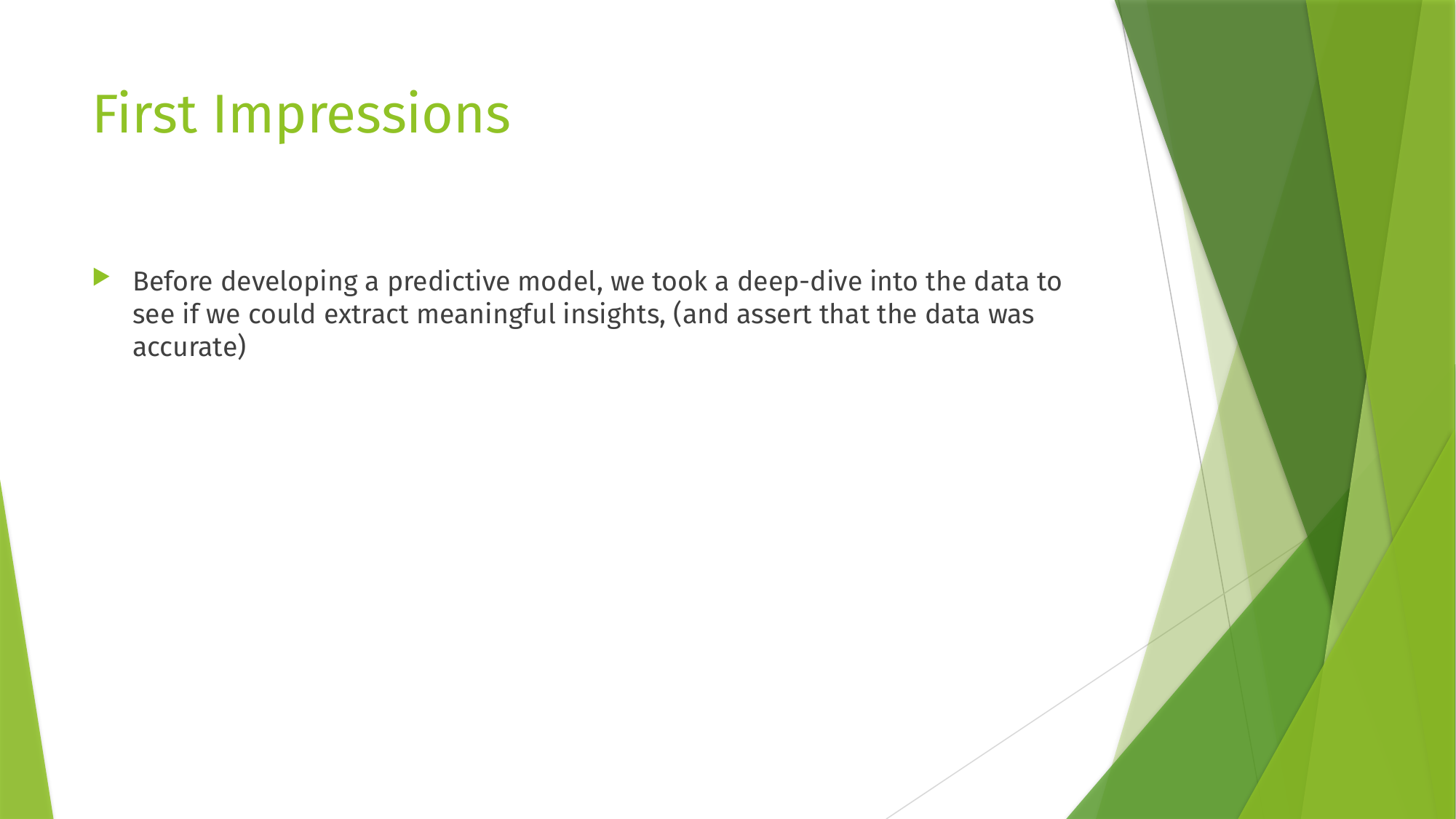

# First Impressions
Before developing a predictive model, we took a deep-dive into the data to see if we could extract meaningful insights, (and assert that the data was accurate)